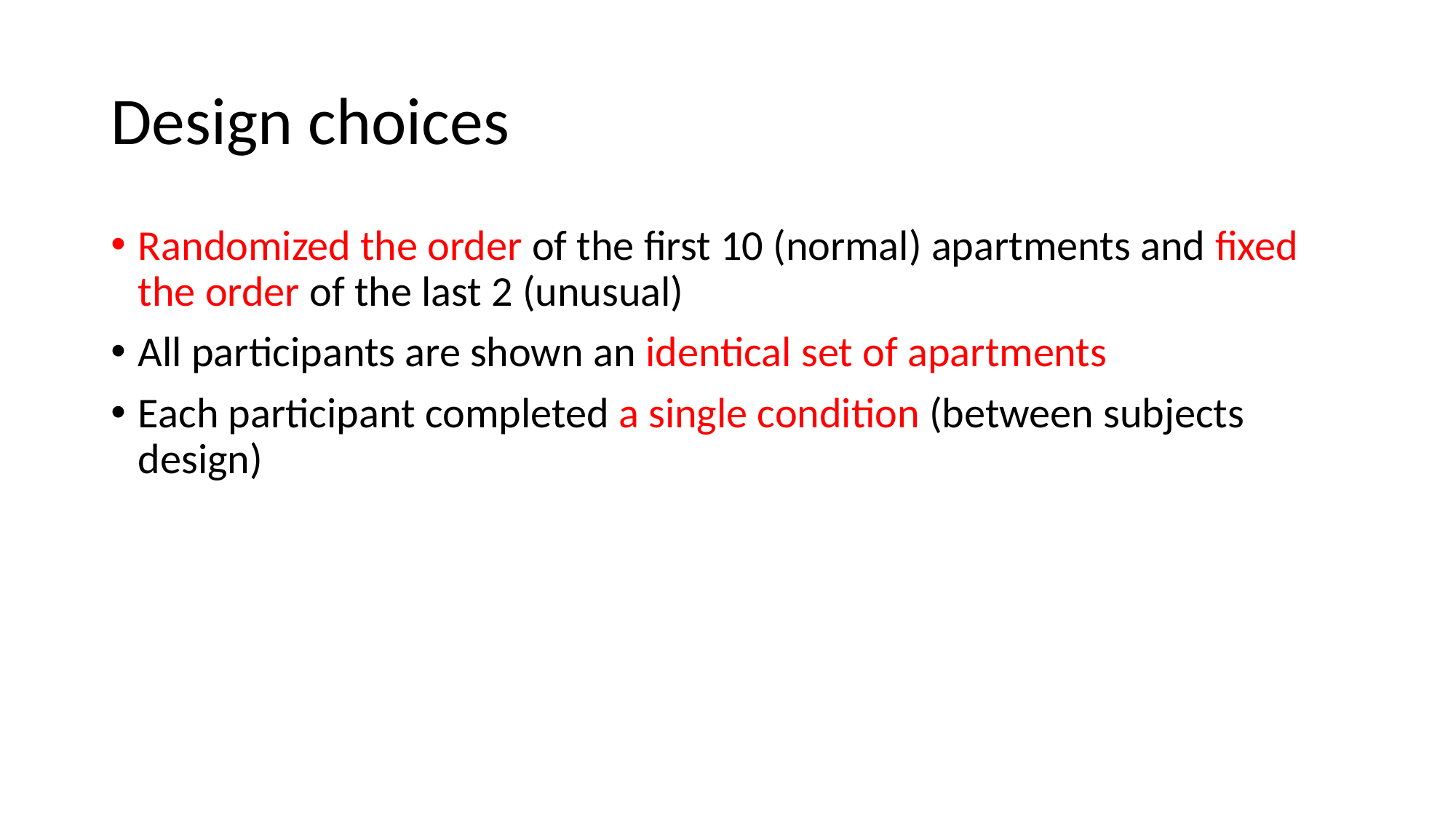

# Design choices
Randomized the order of the first 10 (normal) apartments and fixed the order of the last 2 (unusual)
All participants are shown an identical set of apartments
Each participant completed a single condition (between subjects design)